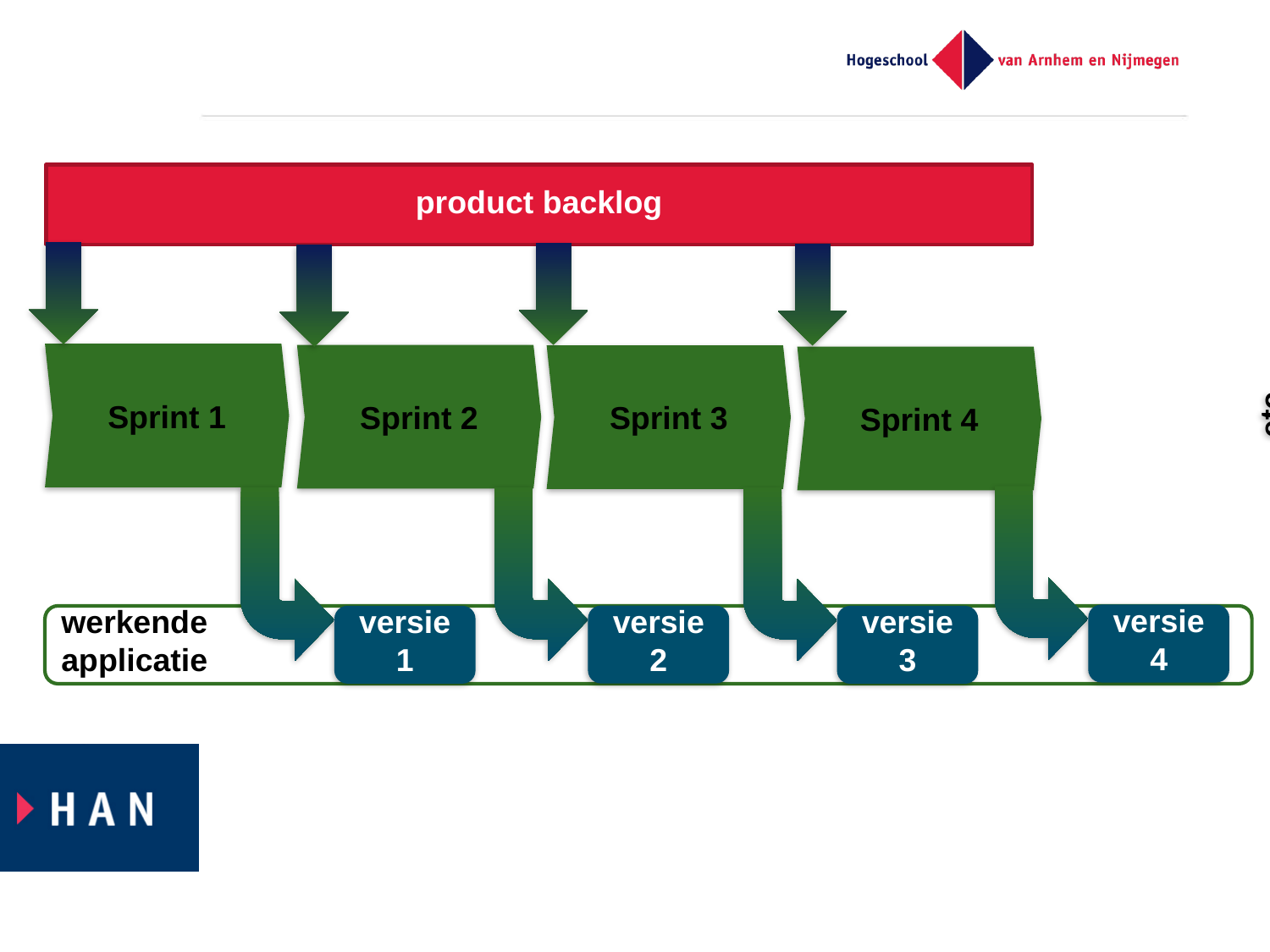

#

product backlog

Sprint 1
Sprint 2
Sprint 3
Sprint 4
etc.

versie 4
versie 2
versie 1
werkende
applicatie
versie 3